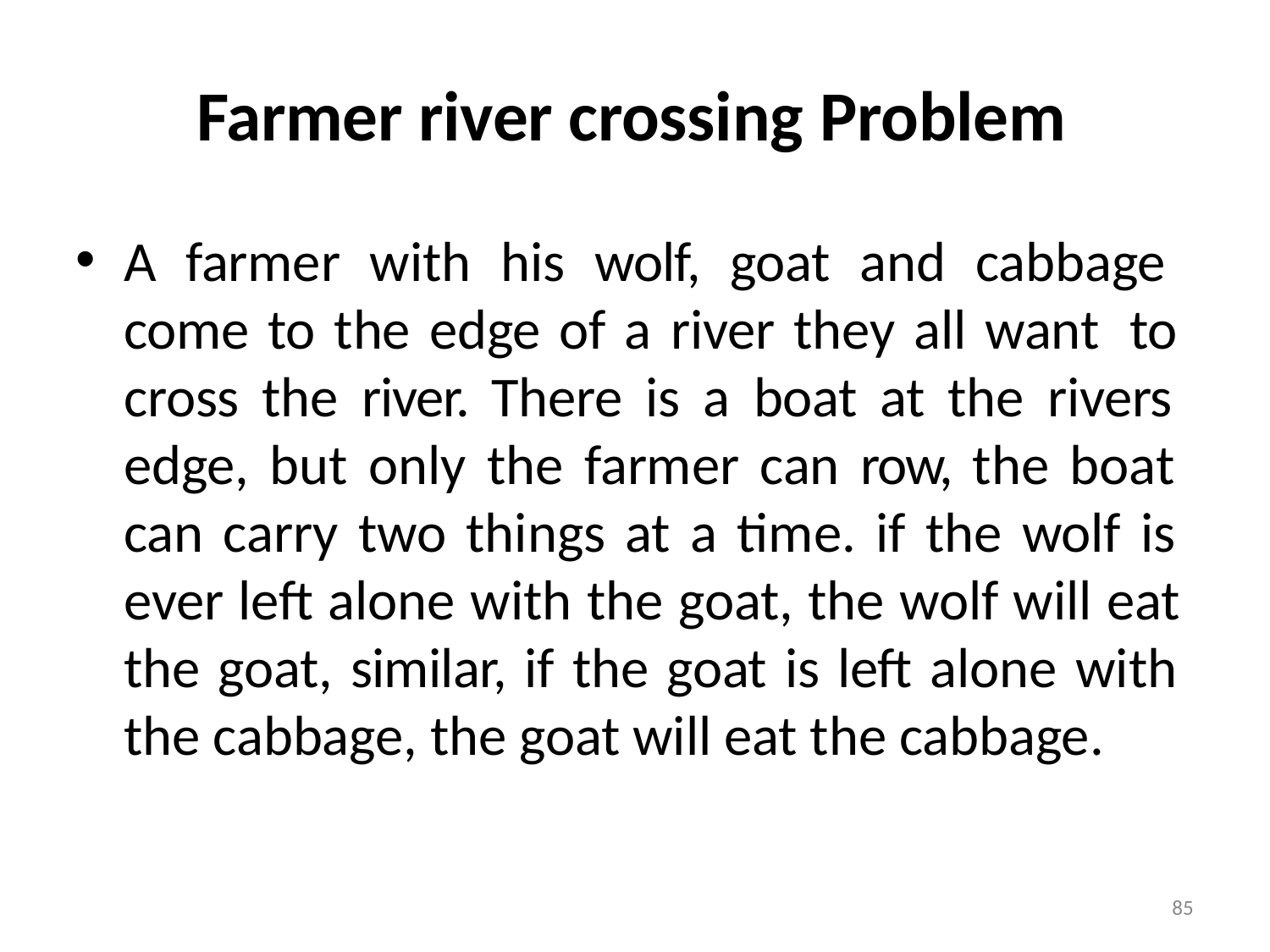

# Farmer river crossing Problem
A farmer with his wolf, goat and cabbage  come to the edge of a river they all want to  cross the river. There is a boat at the rivers  edge, but only the farmer can row, the boat  can carry two things at a time. if the wolf is  ever left alone with the goat, the wolf will eat  the goat, similar, if the goat is left alone with  the cabbage, the goat will eat the cabbage.
85